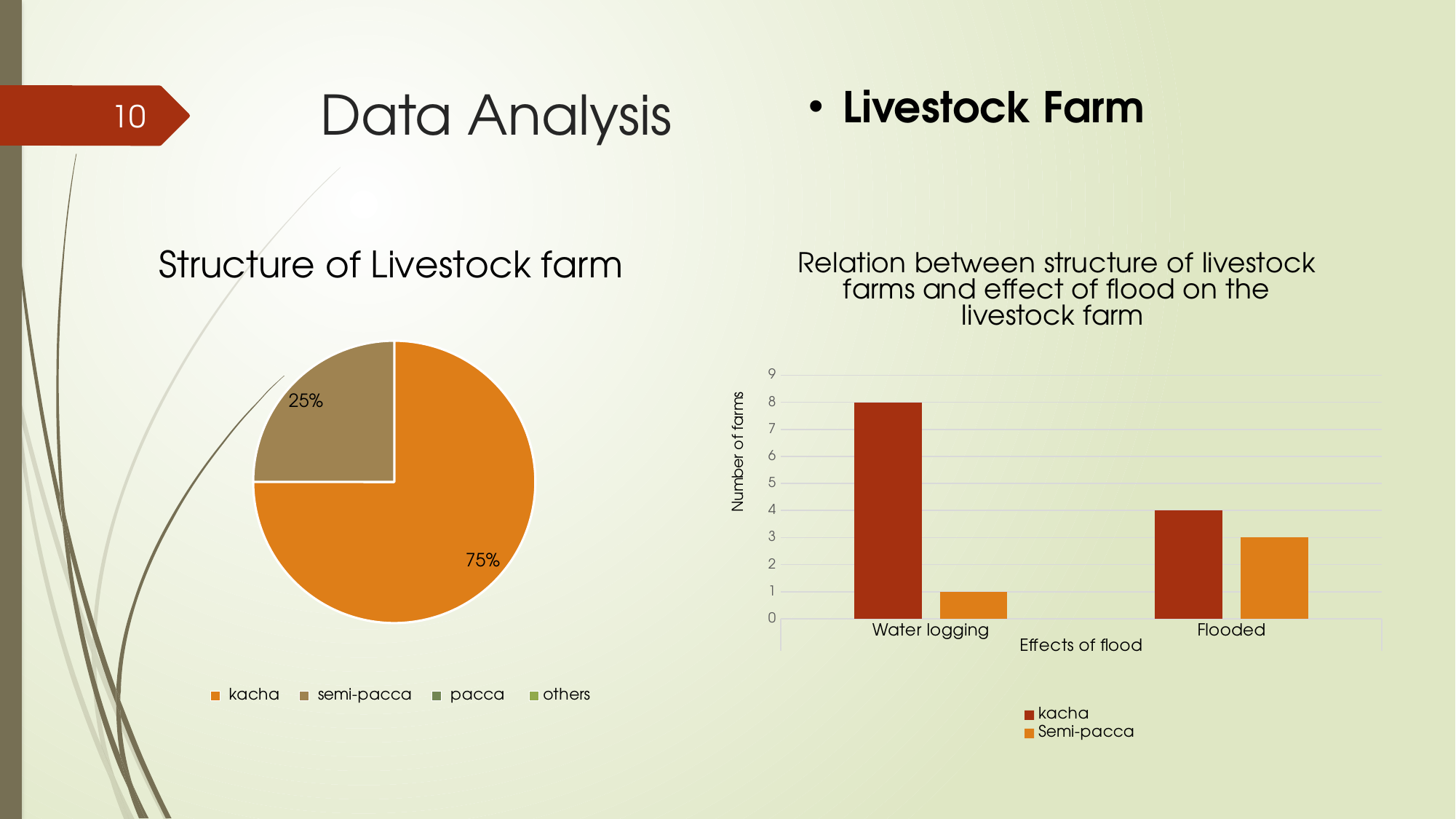

# Data Analysis
Livestock Farm
10

### Chart: Structure of Livestock farm

| Category |  |
|---|---|
| Structure of farm | None |
|  kacha   | 6.0 |
|  semi-pacca   | 2.0 |
|  pacca    | 0.0 |
| others | 0.0 |

### Chart: Relation between structure of livestock farms and effect of flood on the livestock farm

| Category | kacha | Semi-pacca |
|---|---|---|
| Water logging | 8.0 | 1.0 |
| Flooded | 4.0 | 3.0 |